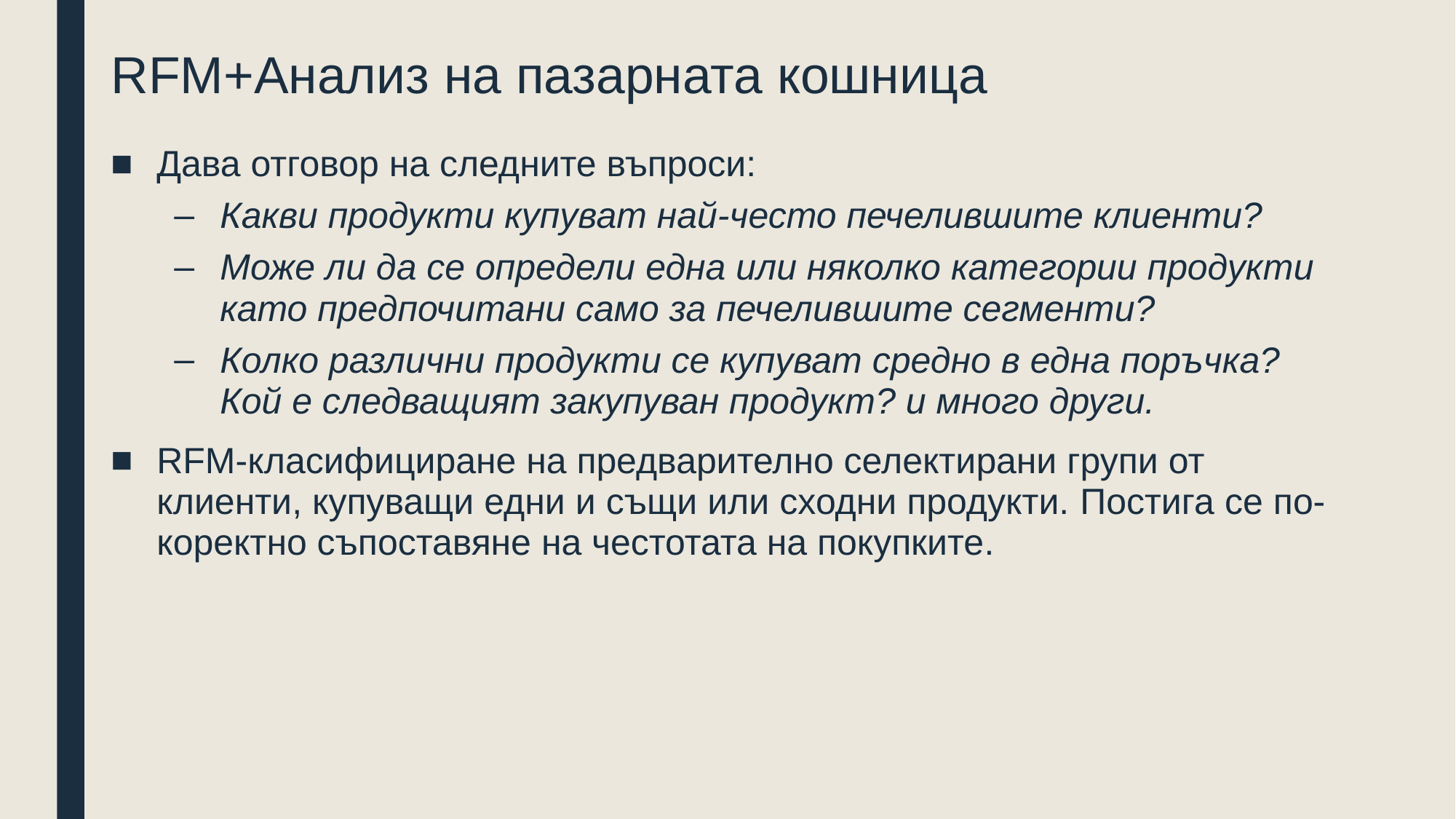

# RFM+Анализ на пазарната кошница
Дава отговор на следните въпроси:
Какви продукти купуват най-често печелившите клиенти?
Може ли да се определи една или няколко категории продукти като предпочитани само за печелившите сегменти?
Колко различни продукти се купуват средно в една поръчка? Кой е следващият закупуван продукт? и много други.
RFM-класифициране на предварително селектирани групи от клиенти, купуващи едни и същи или сходни продукти. Постига се по-коректно съпоставяне на честотата на покупките.